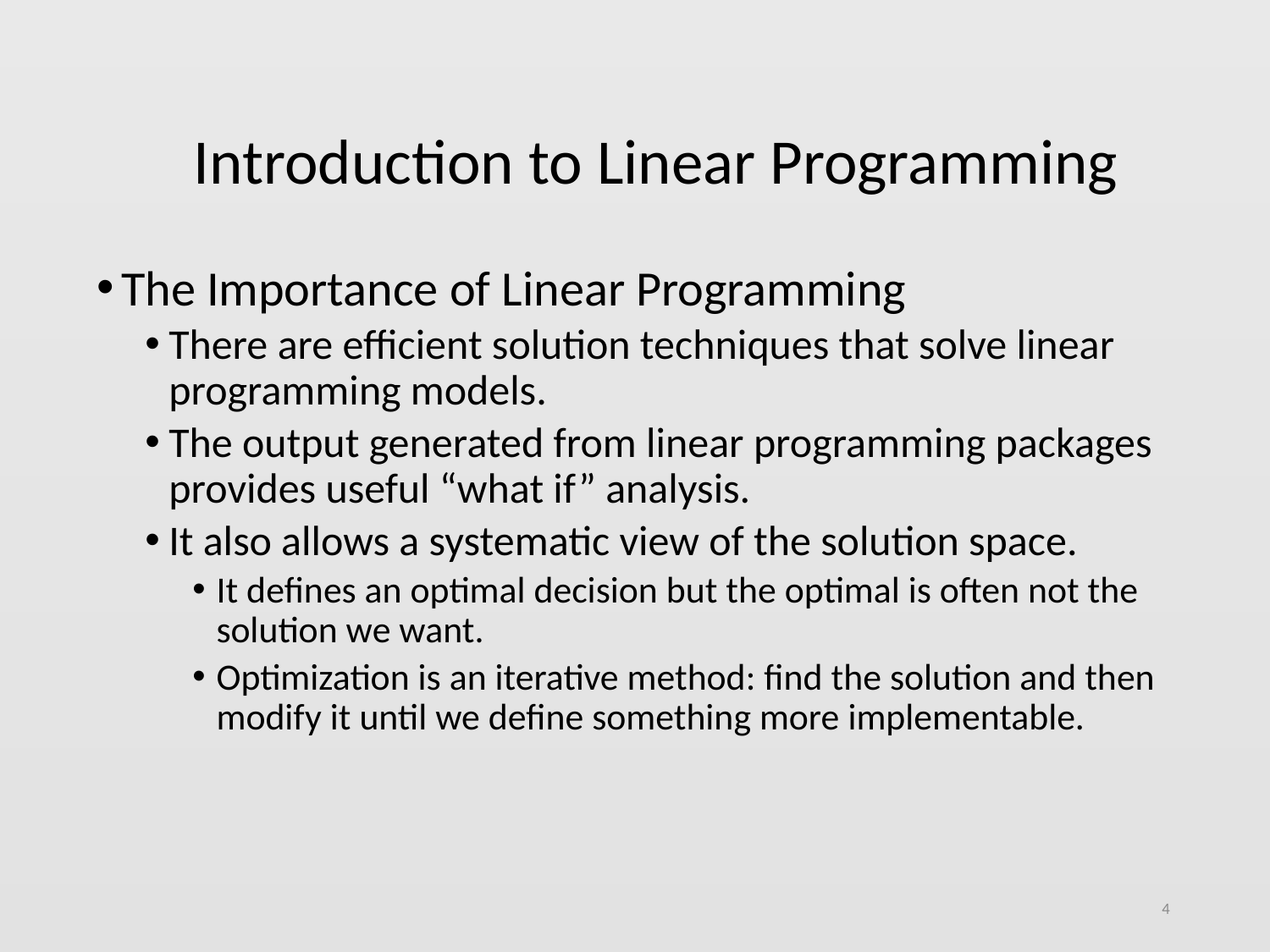

# Introduction to Linear Programming
The Importance of Linear Programming
There are efficient solution techniques that solve linear programming models.
The output generated from linear programming packages provides useful “what if” analysis.
It also allows a systematic view of the solution space.
It defines an optimal decision but the optimal is often not the solution we want.
Optimization is an iterative method: find the solution and then modify it until we define something more implementable.
4